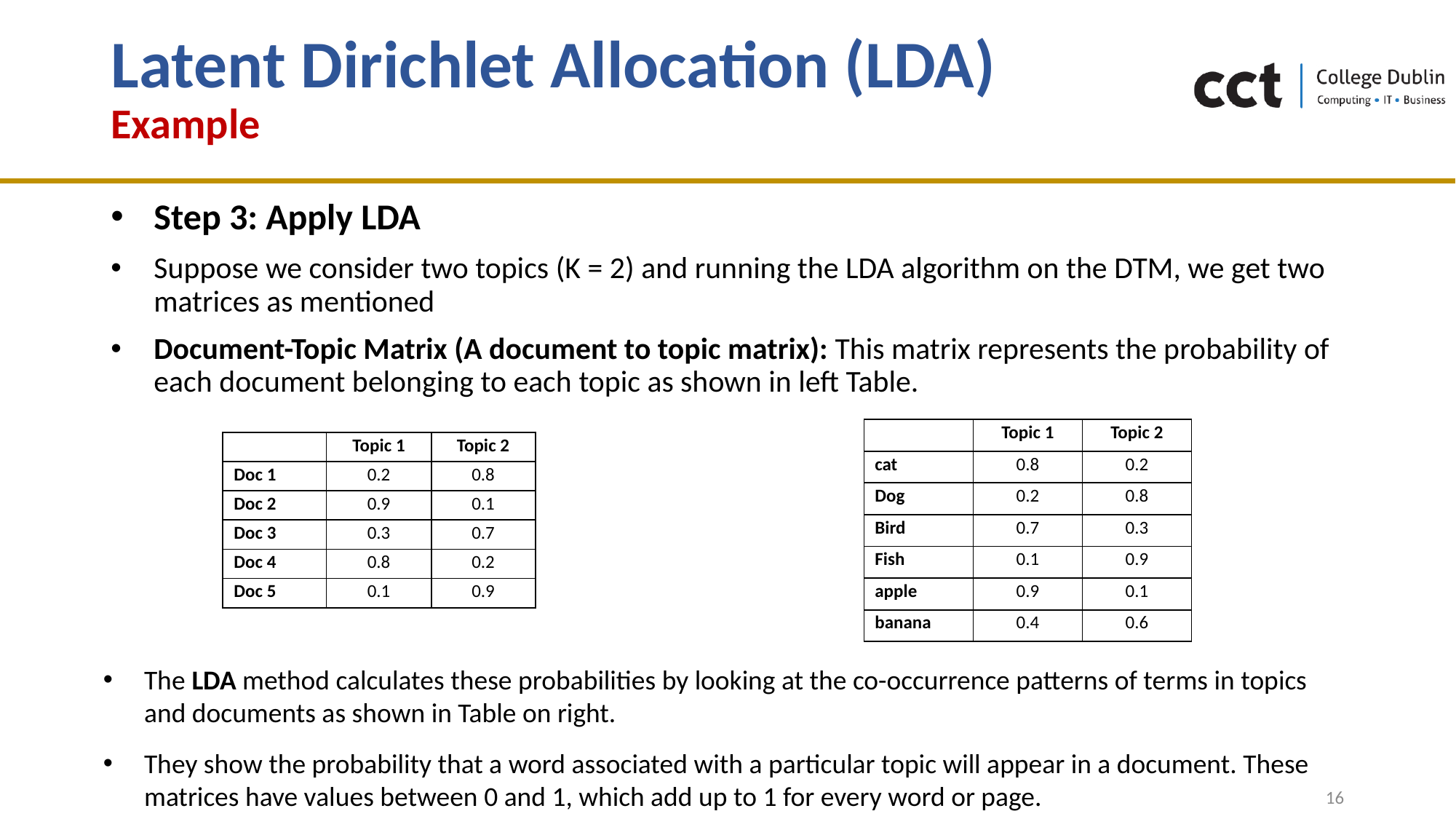

# Latent Dirichlet Allocation (LDA) Example
Step 3: Apply LDA
Suppose we consider two topics (K = 2) and running the LDA algorithm on the DTM, we get two matrices as mentioned
Document-Topic Matrix (A document to topic matrix): This matrix represents the probability of each document belonging to each topic as shown in left Table.
|  | Topic 1 | Topic 2 |
| --- | --- | --- |
| cat | 0.8 | 0.2 |
| Dog | 0.2 | 0.8 |
| Bird | 0.7 | 0.3 |
| Fish | 0.1 | 0.9 |
| apple | 0.9 | 0.1 |
| banana | 0.4 | 0.6 |
|  | Topic 1 | Topic 2 |
| --- | --- | --- |
| Doc 1 | 0.2 | 0.8 |
| Doc 2 | 0.9 | 0.1 |
| Doc 3 | 0.3 | 0.7 |
| Doc 4 | 0.8 | 0.2 |
| Doc 5 | 0.1 | 0.9 |
The LDA method calculates these probabilities by looking at the co-occurrence patterns of terms in topics and documents as shown in Table on right.
They show the probability that a word associated with a particular topic will appear in a document. These matrices have values between 0 and 1, which add up to 1 for every word or page.
16